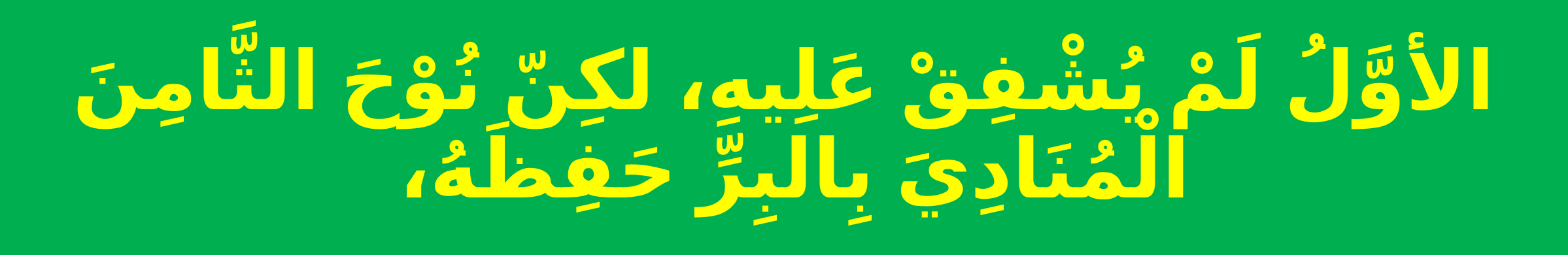

# الأوَّلُ لَمْ يُشْفِقْ عَلِيهِ، لكِنّ نُوْحَ الثَّامِنَ الْمُنَادِيَ بِالبِرِّ حَفِظَهُ،